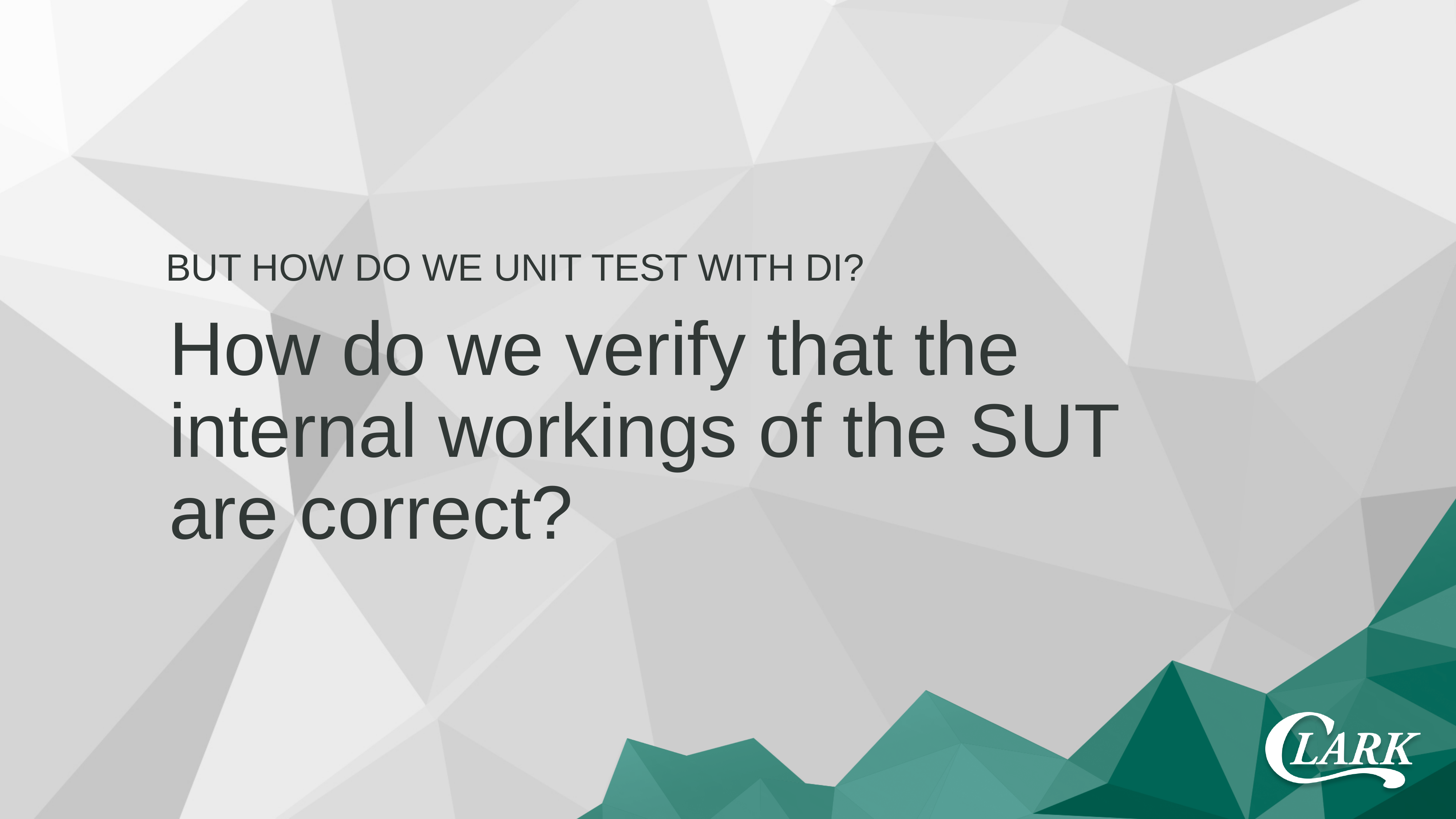

But How Do We Unit Test with DI?
How do we verify that the internal workings of the SUT
are correct?